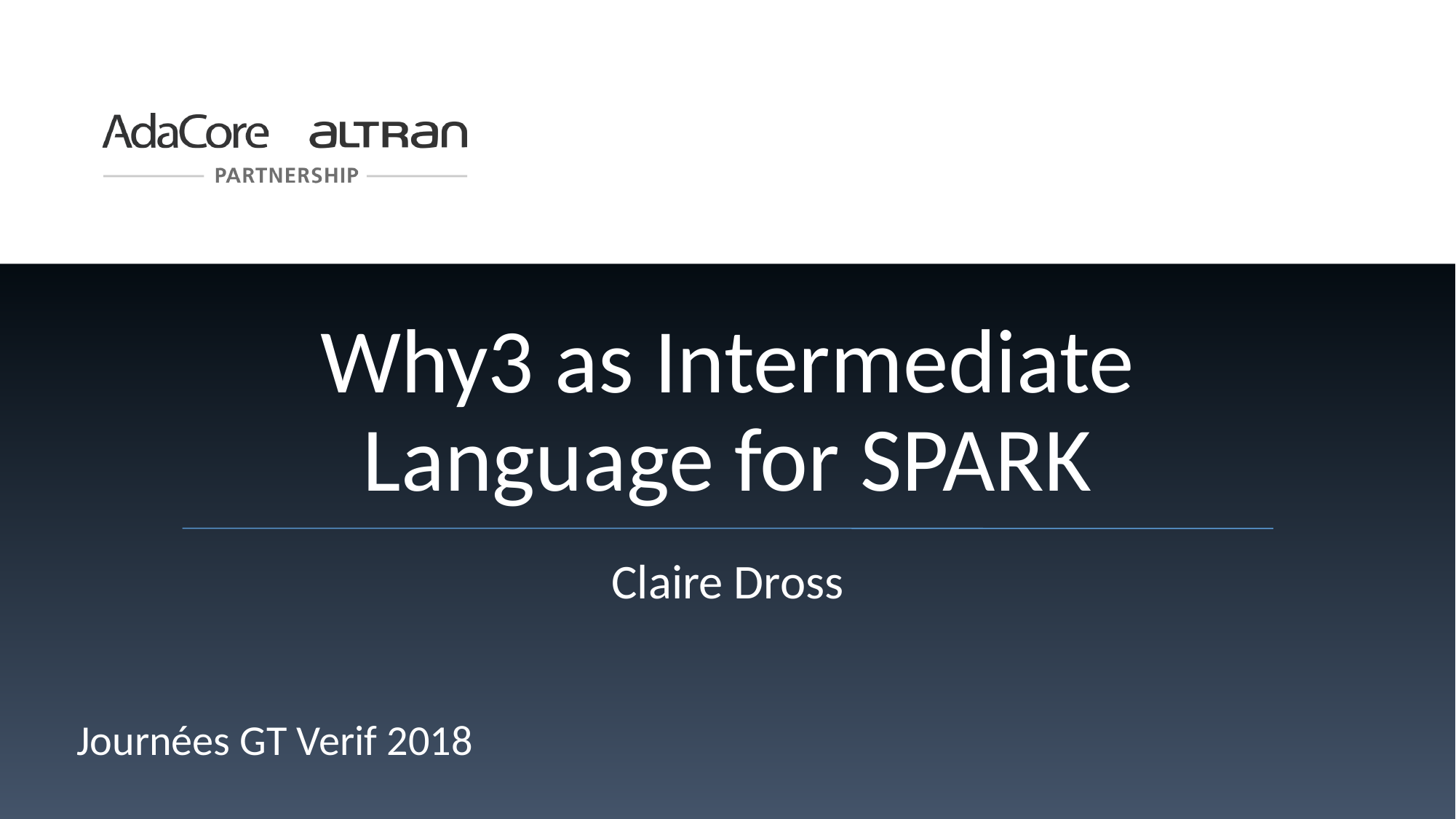

# Why3 as Intermediate Language for SPARK
Claire Dross
Journées GT Verif 2018